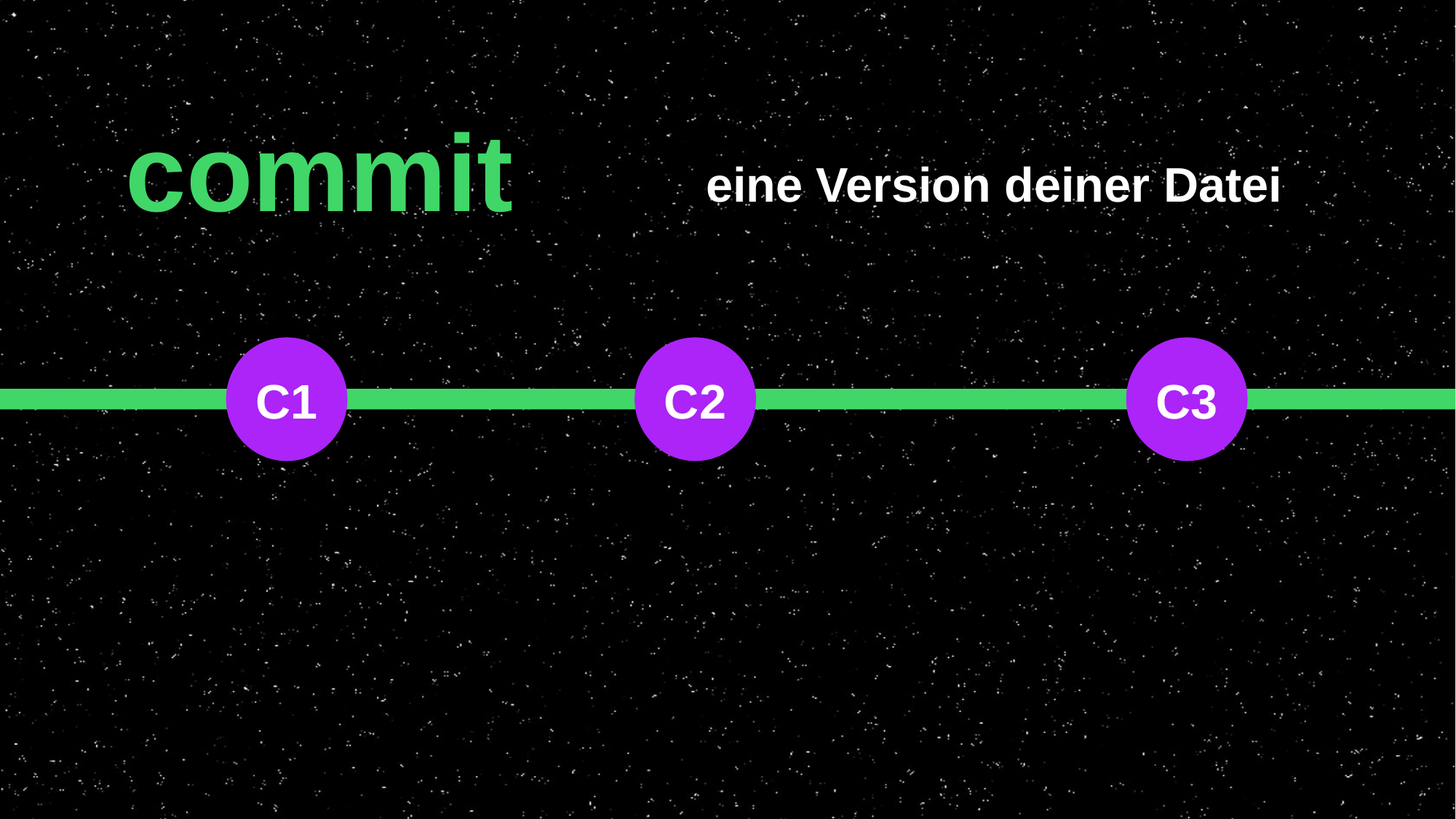

commit
eine Version deiner Datei
C1
C2
C3